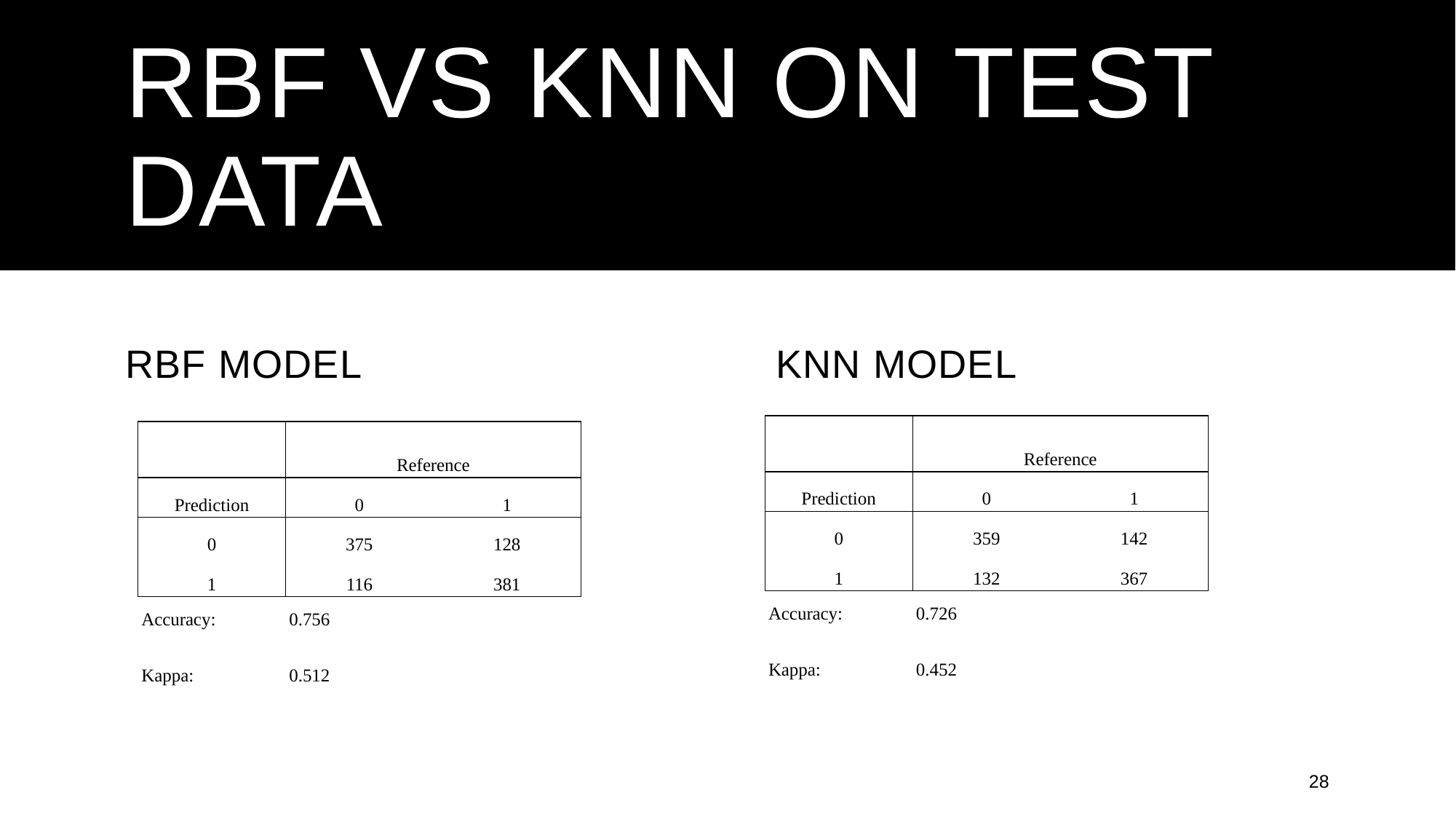

# RBF vs KNN ON TEST DATA
RBF MODEL
KNN MODEL
|  | Reference |  |
| --- | --- | --- |
| Prediction | 0 | 1 |
| 0 | 359 | 142 |
| 1 | 132 | 367 |
| Accuracy: | 0.726 |  |
| Kappa: | 0.452 |  |
|  | Reference |  |
| --- | --- | --- |
| Prediction | 0 | 1 |
| 0 | 375 | 128 |
| 1 | 116 | 381 |
| Accuracy: | 0.756 |  |
| Kappa: | 0.512 |  |
28